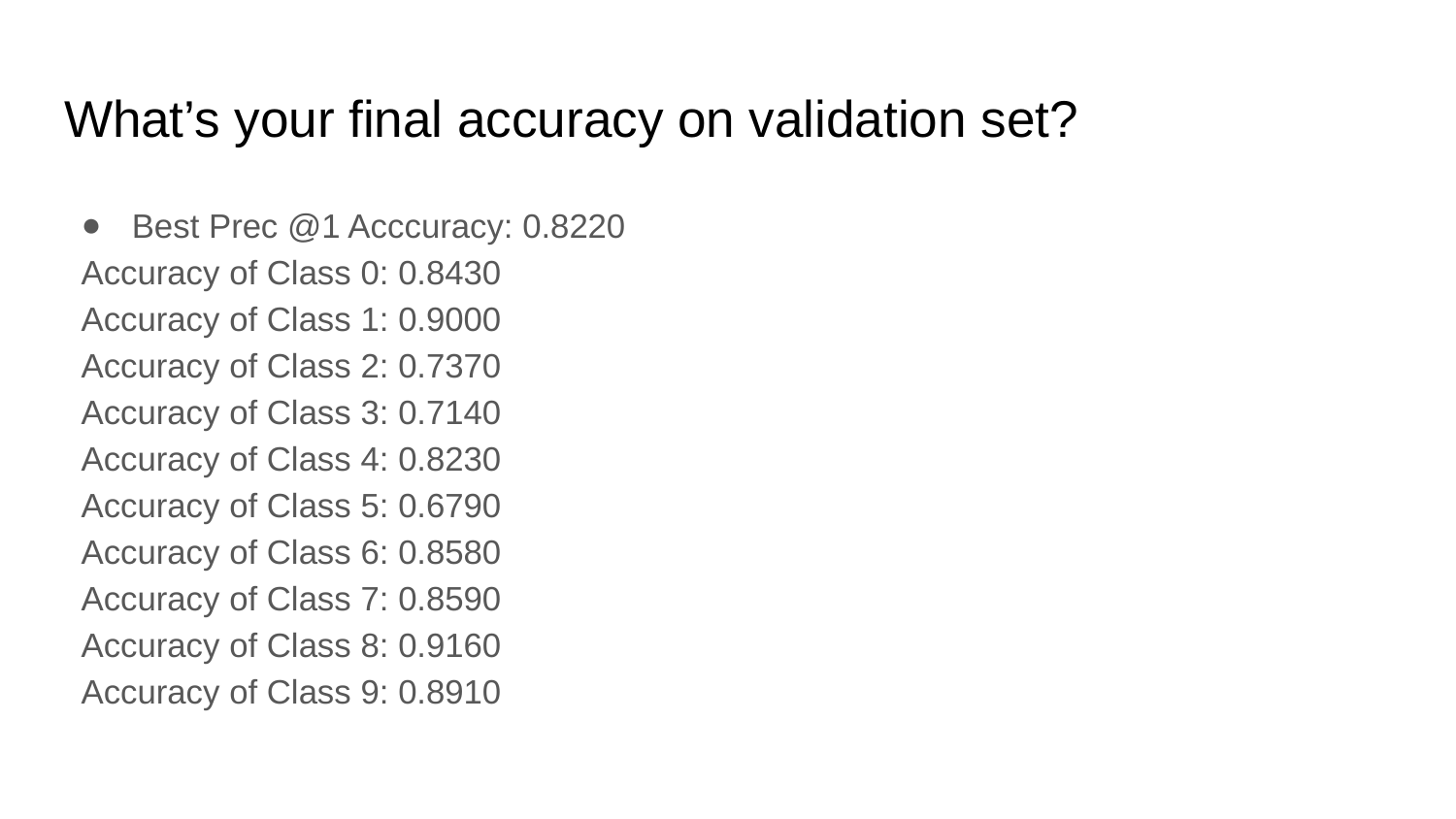

# What’s your final accuracy on validation set?
Best Prec @1 Acccuracy: 0.8220
	Accuracy of Class 0: 0.8430
	Accuracy of Class 1: 0.9000
	Accuracy of Class 2: 0.7370
	Accuracy of Class 3: 0.7140
	Accuracy of Class 4: 0.8230
	Accuracy of Class 5: 0.6790
	Accuracy of Class 6: 0.8580
	Accuracy of Class 7: 0.8590
	Accuracy of Class 8: 0.9160
	Accuracy of Class 9: 0.8910